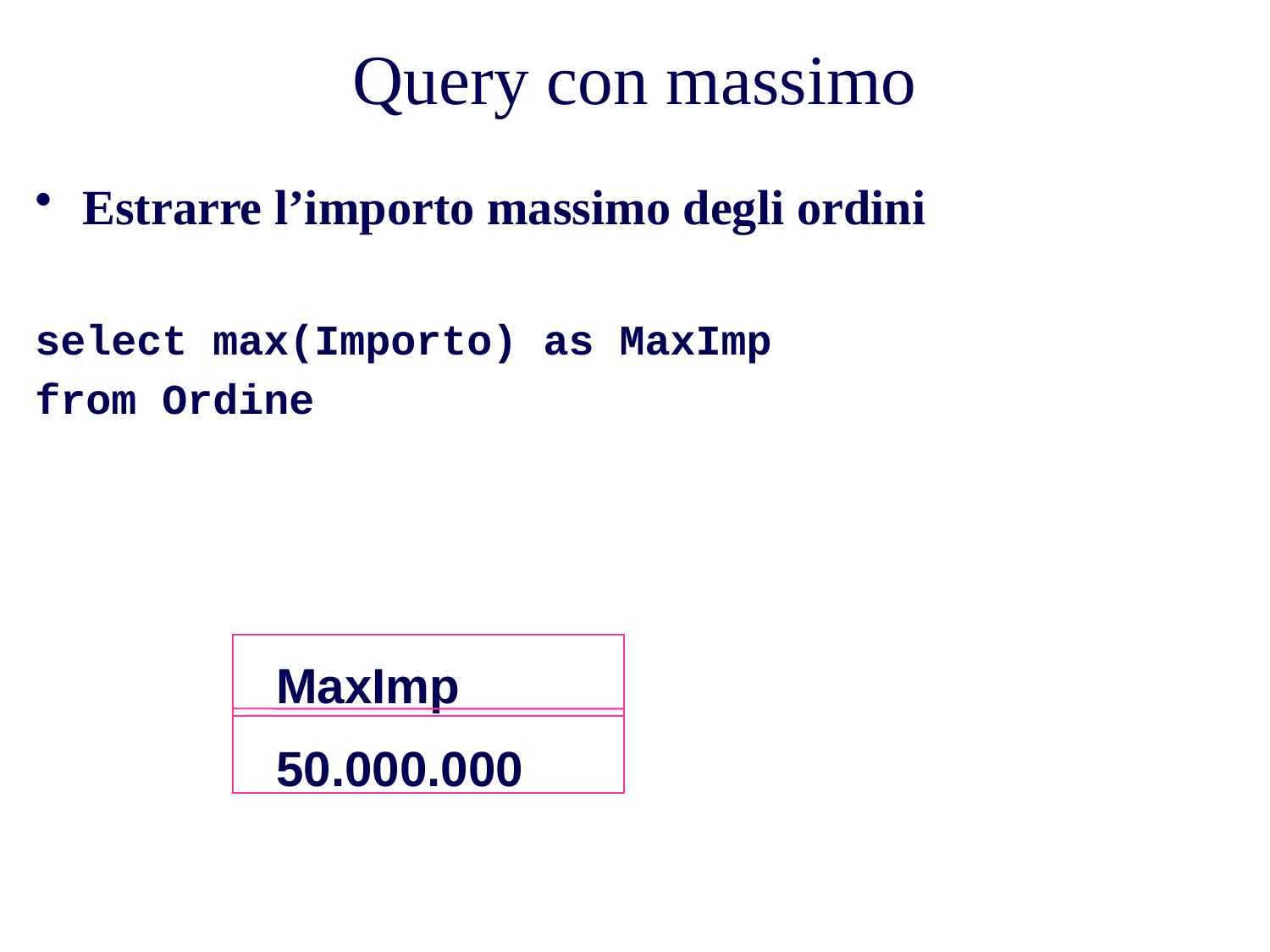

# Query con massimo
Estrarre l’importo massimo degli ordini

select max(Importo) as MaxImp
from Ordine
   MaxImp
   50.000.000